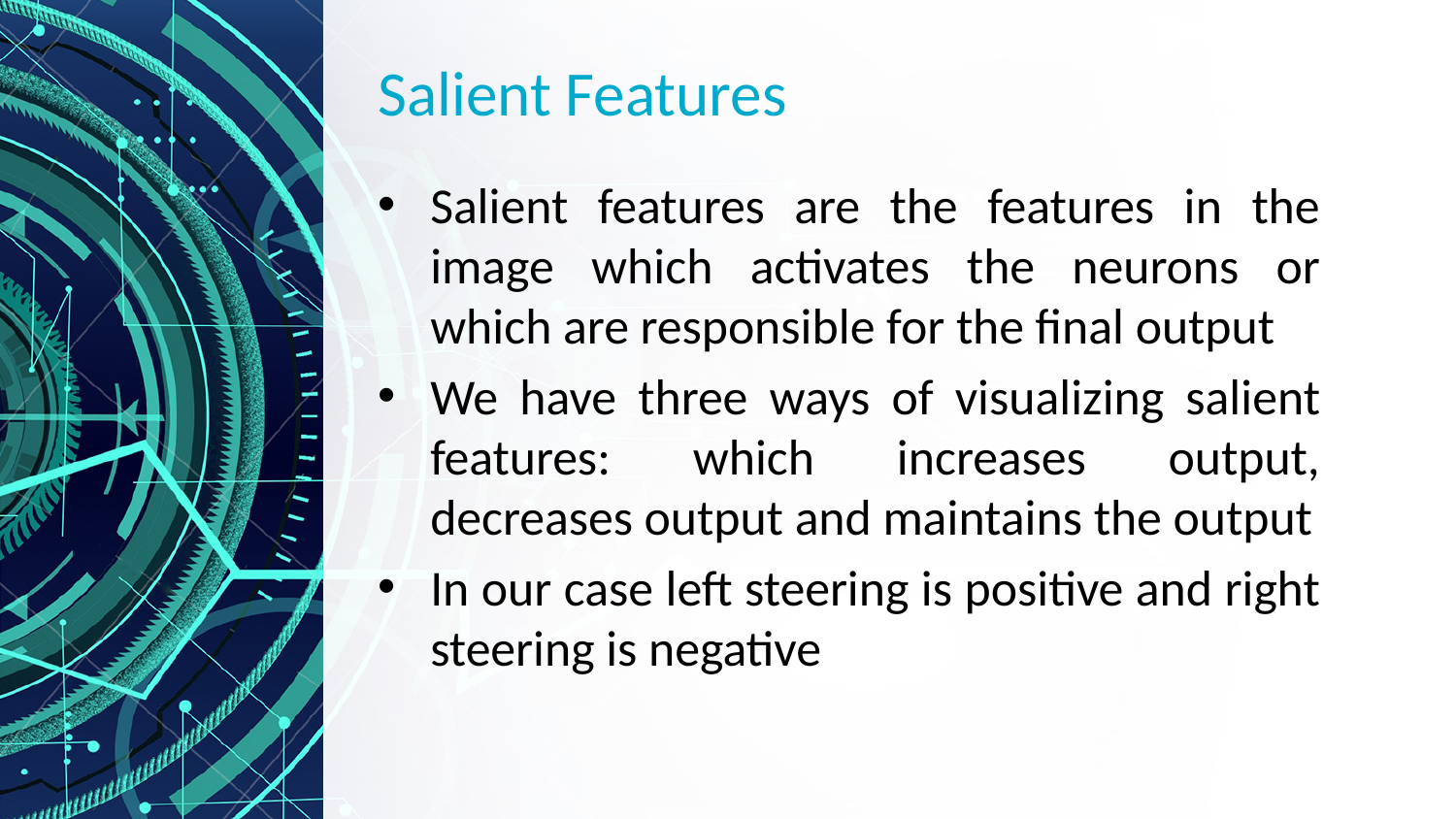

# Salient Features
Salient features are the features in the image which activates the neurons or which are responsible for the final output
We have three ways of visualizing salient features: which increases output, decreases output and maintains the output
In our case left steering is positive and right steering is negative